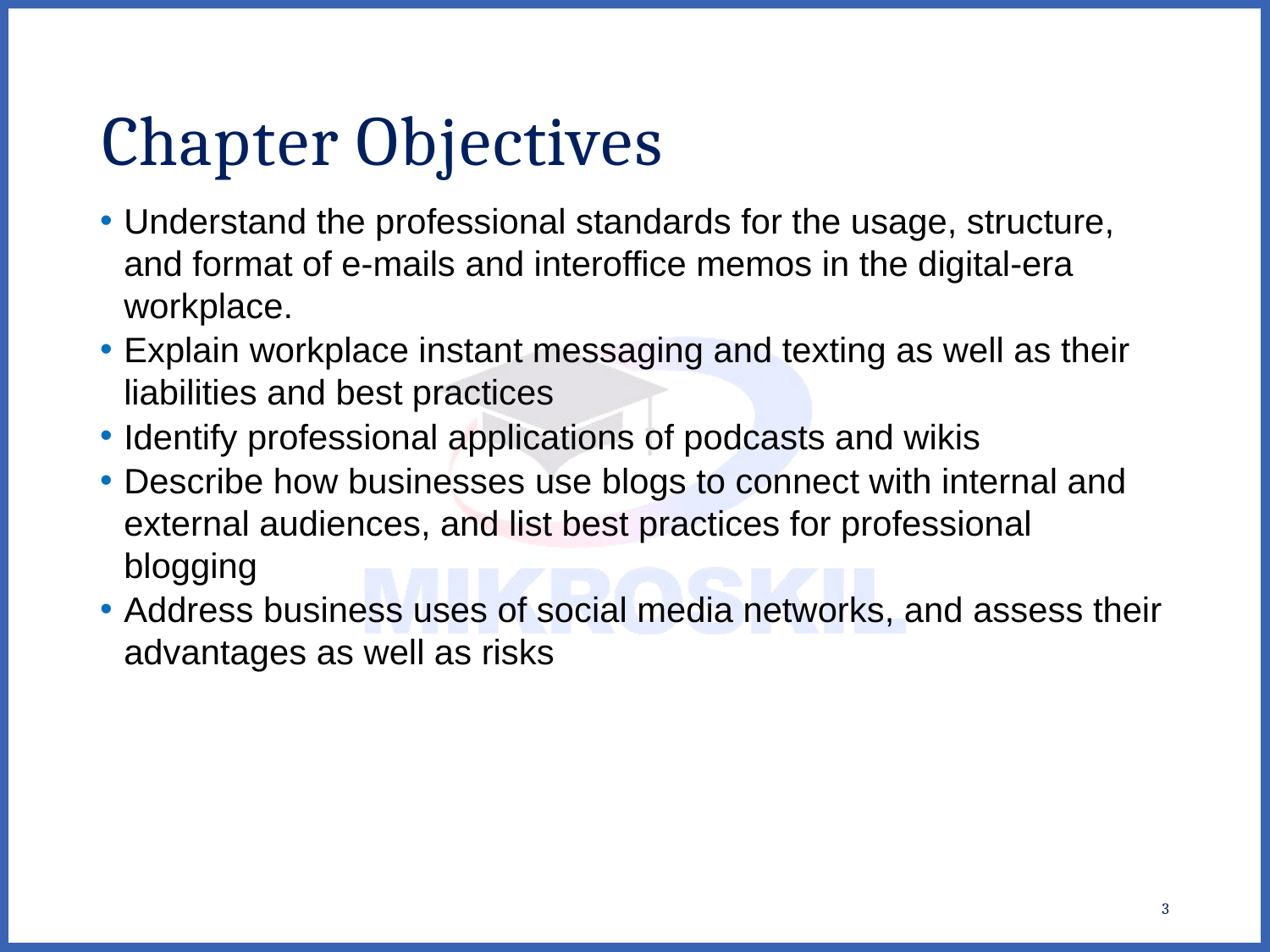

# Chapter Objectives
Understand the professional standards for the usage, structure, and format of e-mails and interoffice memos in the digital-era workplace.
Explain workplace instant messaging and texting as well as their liabilities and best practices
Identify professional applications of podcasts and wikis
Describe how businesses use blogs to connect with internal and external audiences, and list best practices for professional blogging
Address business uses of social media networks, and assess their advantages as well as risks

3